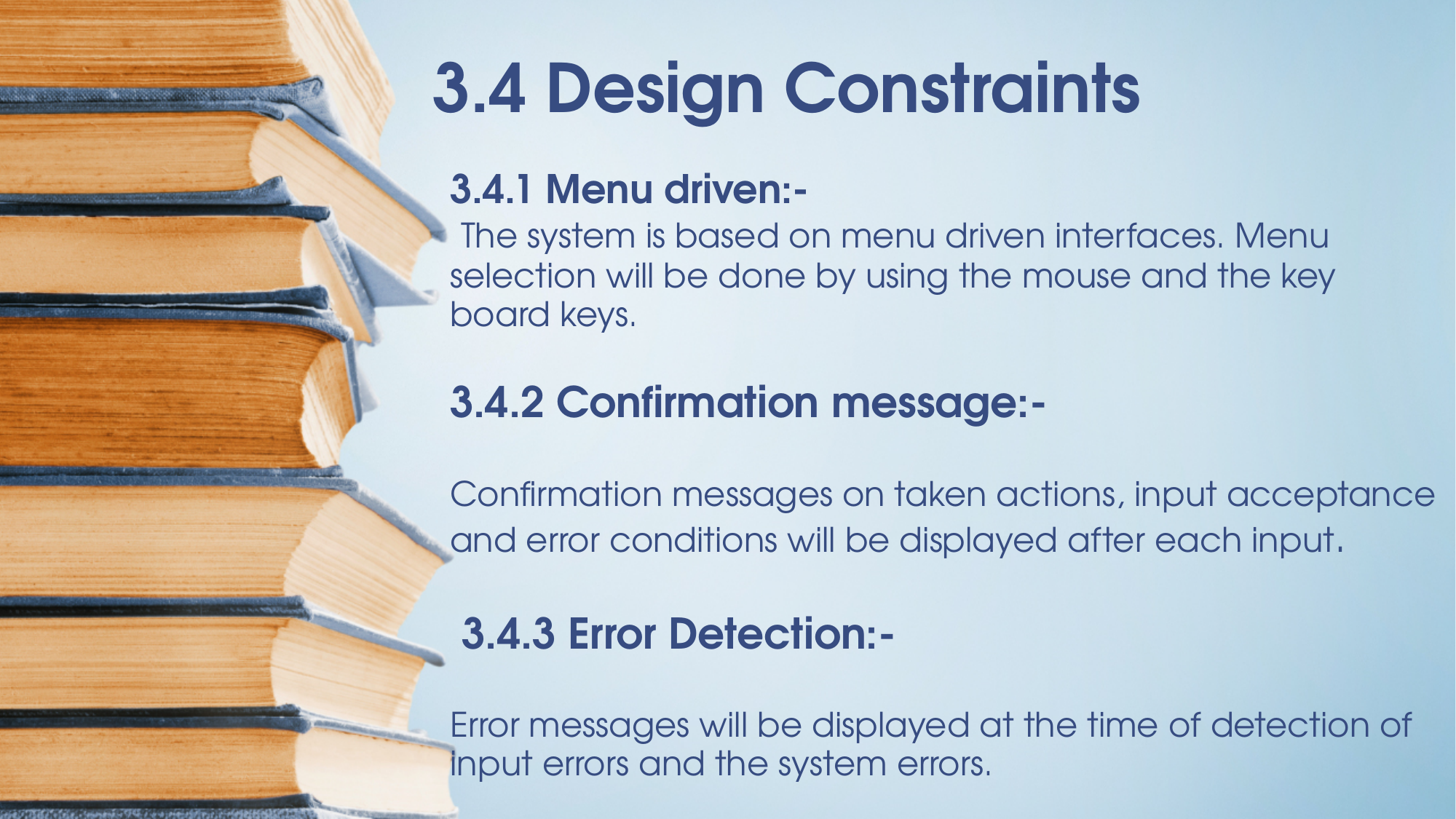

# 3.4 Design Constraints
3.4.1 Menu driven:-
 The system is based on menu driven interfaces. Menu selection will be done by using the mouse and the key board keys.

3.4.2 Confirmation message:-

Confirmation messages on taken actions, input acceptance and error conditions will be displayed after each input.

 3.4.3 Error Detection:-

Error messages will be displayed at the time of detection of input errors and the system errors.